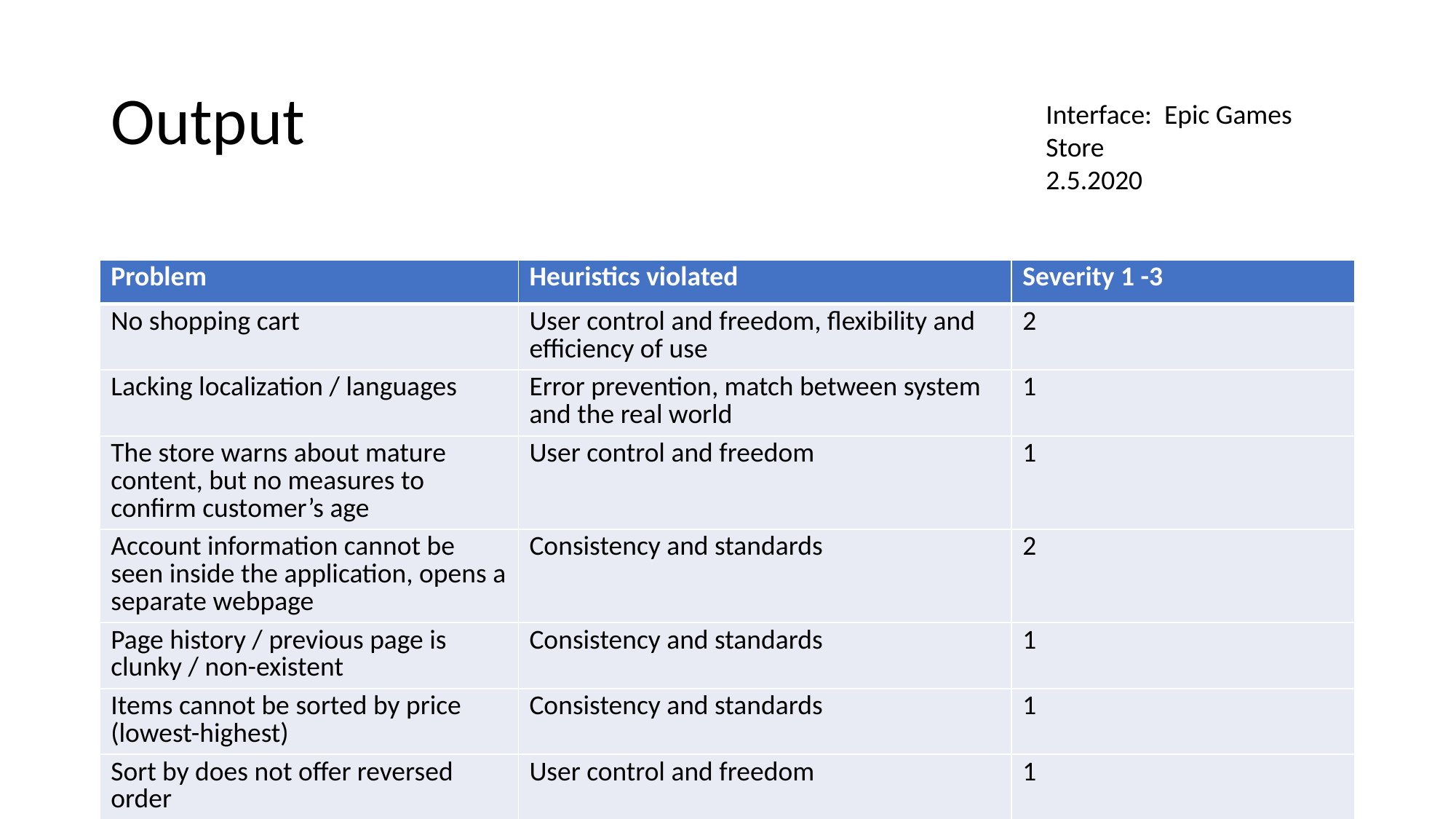

# Output
Interface:  Epic Games Store
2.5.2020
| Problem | Heuristics violated | Severity 1 -3 |
| --- | --- | --- |
| No shopping cart | User control and freedom, flexibility and efficiency of use | 2 |
| Lacking localization / languages | Error prevention, match between system and the real world | 1 |
| The store warns about mature content, but no measures to confirm customer’s age | User control and freedom | 1 |
| Account information cannot be seen inside the application, opens a separate webpage | Consistency and standards | 2 |
| Page history / previous page is clunky / non-existent | Consistency and standards | 1 |
| Items cannot be sorted by price (lowest-highest) | Consistency and standards | 1 |
| Sort by does not offer reversed order | User control and freedom | 1 |
| You cannot see your friends’ owned games | User control and freedom | 1 |